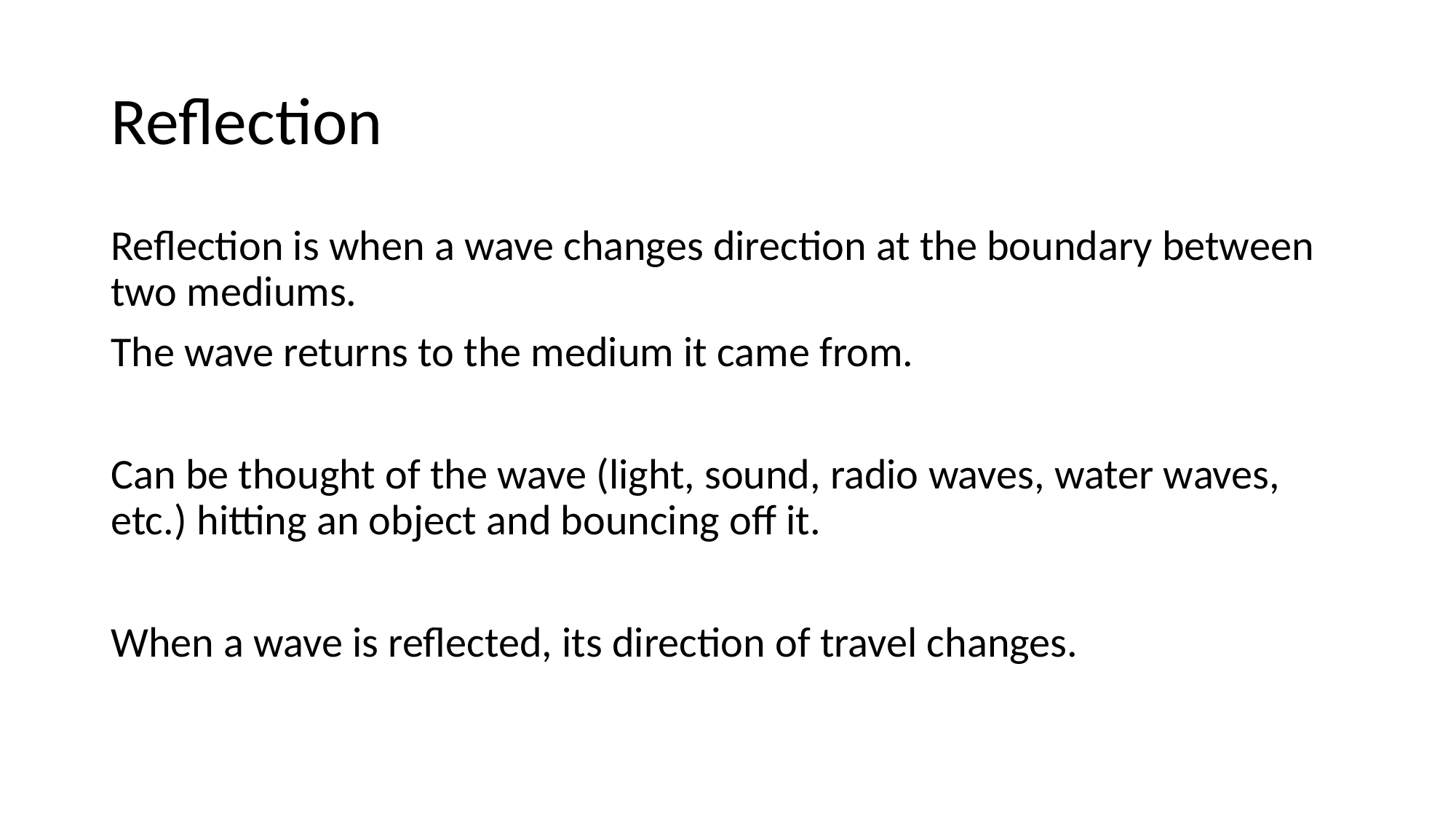

# Reflection
Reflection is when a wave changes direction at the boundary between two mediums.
The wave returns to the medium it came from.

Can be thought of the wave (light, sound, radio waves, water waves, etc.) hitting an object and bouncing off it.

When a wave is reflected, its direction of travel changes.